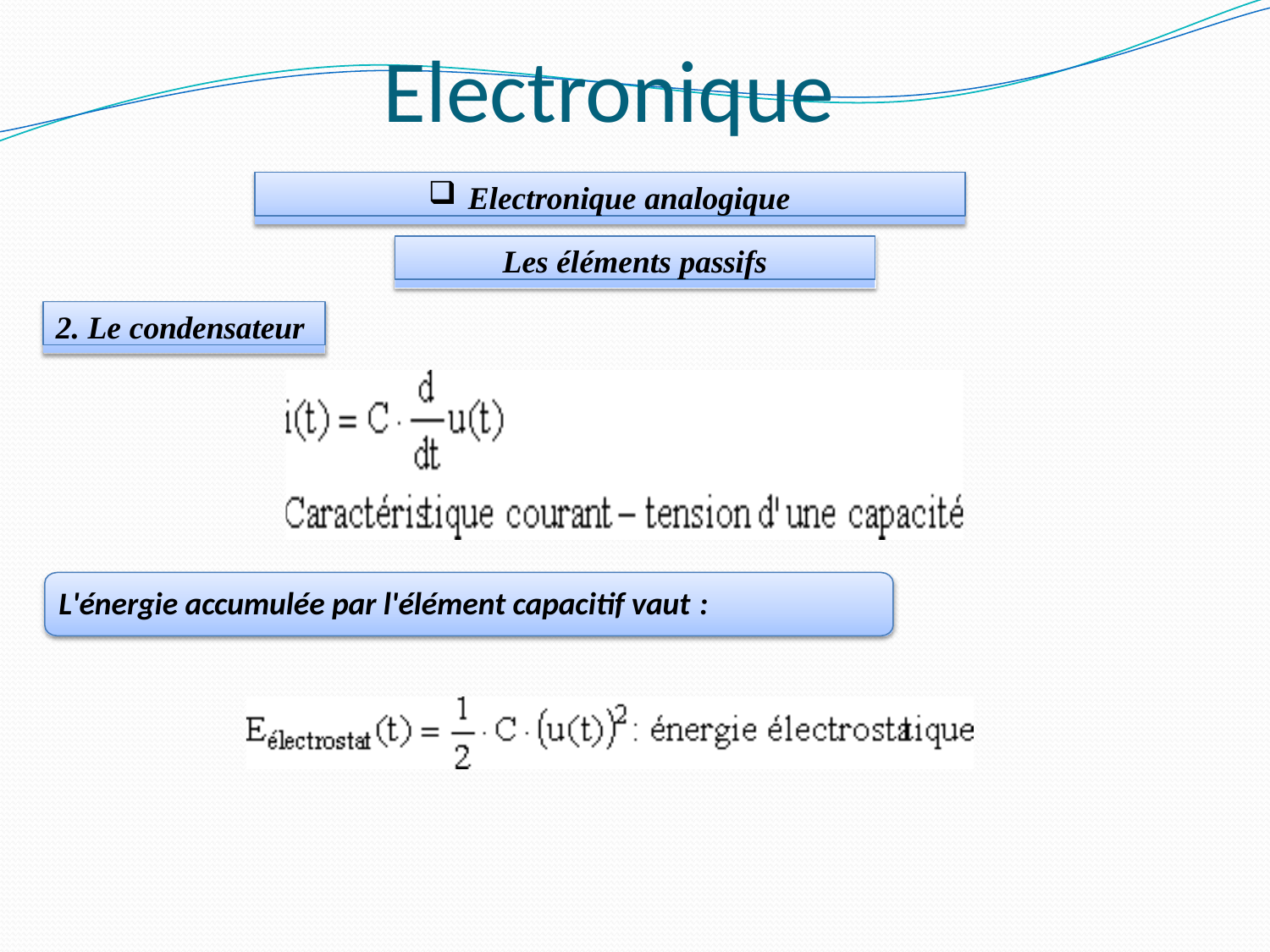

# Electronique

Electronique analogique

Les éléments passifs

2. Le condensateur

L'énergie accumulée par l'élément capacitif vaut :